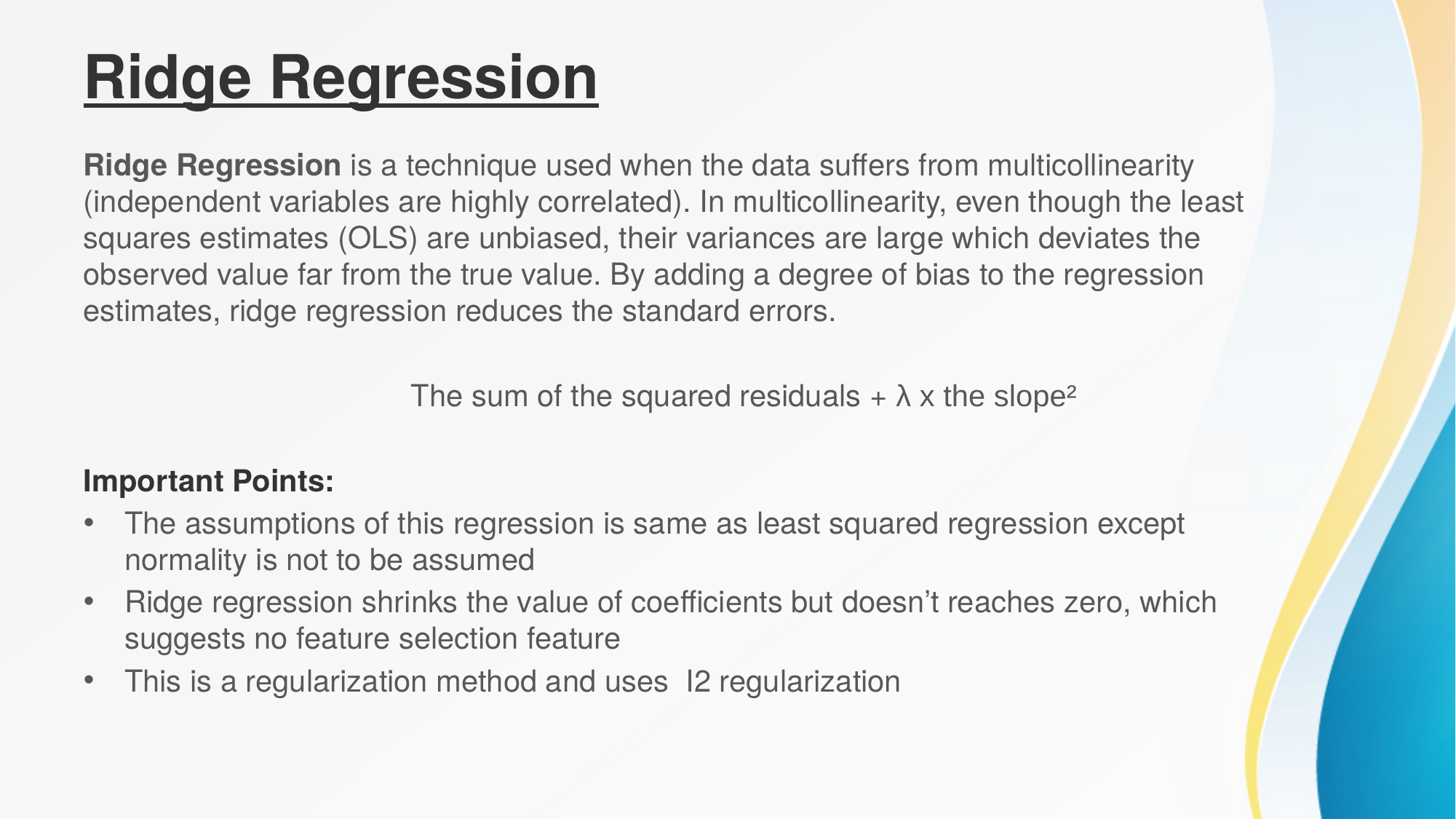

# Ridge Regression
Ridge Regression is a technique used when the data suffers from multicollinearity (independent variables are highly correlated). In multicollinearity, even though the least squares estimates (OLS) are unbiased, their variances are large which deviates the observed value far from the true value. By adding a degree of bias to the regression estimates, ridge regression reduces the standard errors.

			The sum of the squared residuals + λ x the slope²

Important Points:
The assumptions of this regression is same as least squared regression except normality is not to be assumed
Ridge regression shrinks the value of coefficients but doesn’t reaches zero, which suggests no feature selection feature
This is a regularization method and uses  I2 regularization